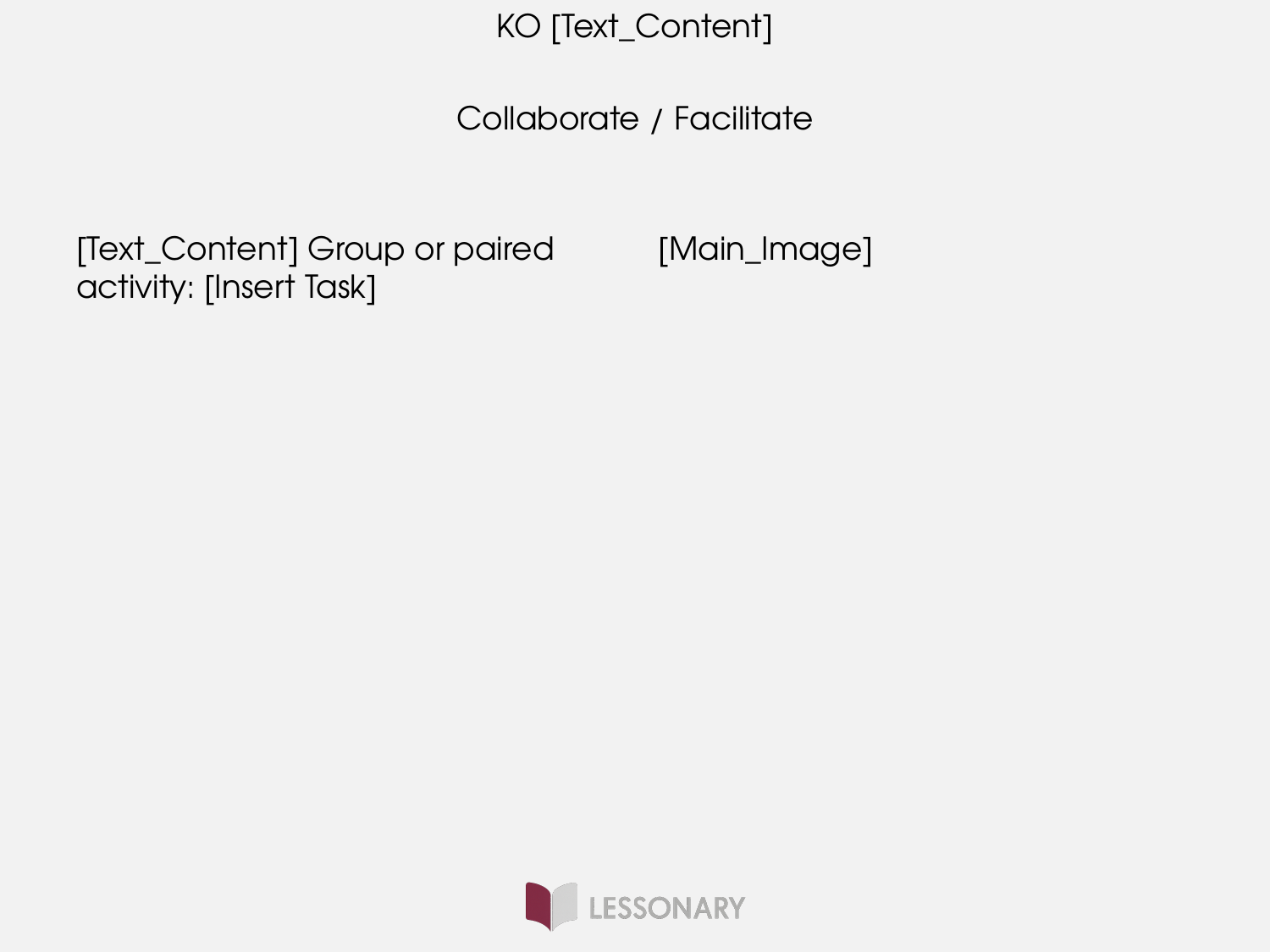

KO [Text_Content]
# Collaborate / Facilitate
[Text_Content] Group or paired activity: [Insert Task]
[Main_Image]